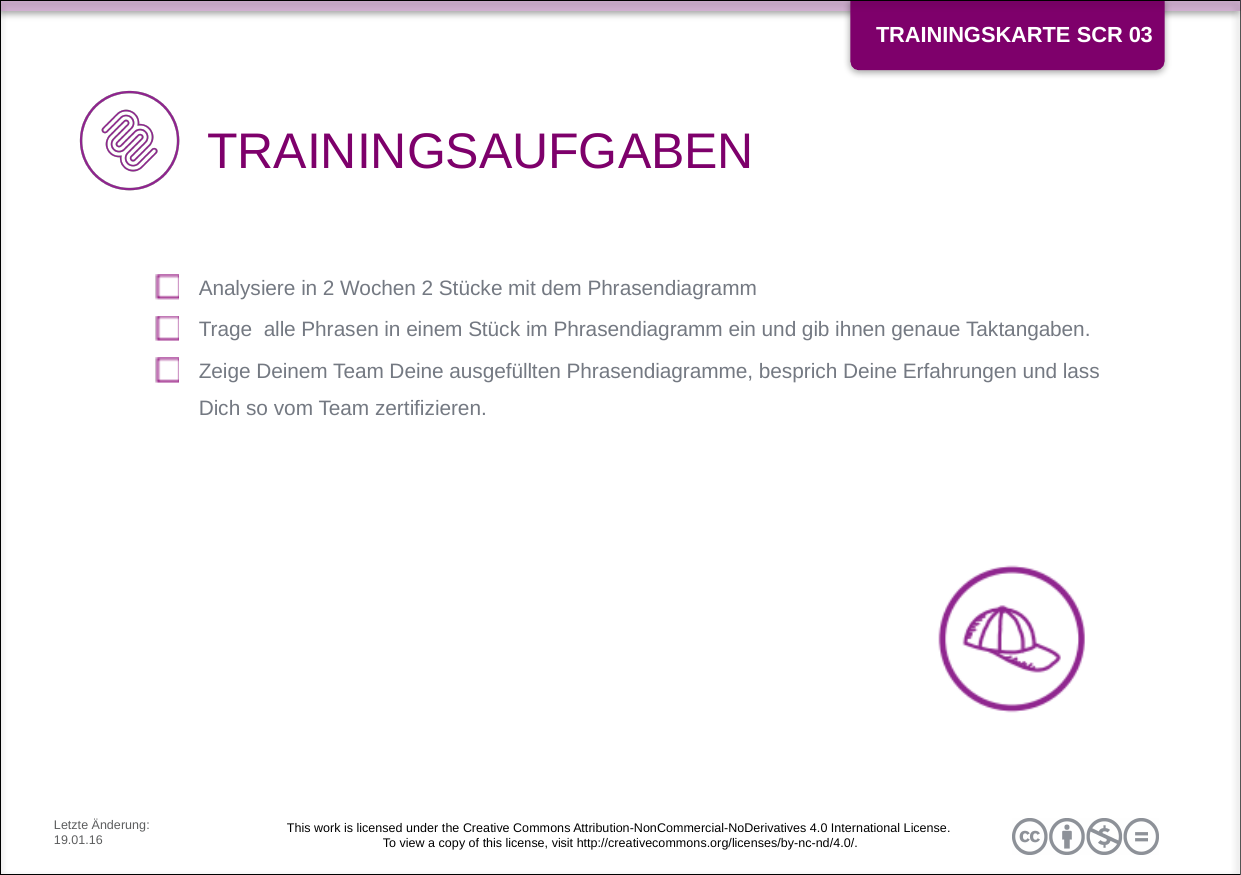

Analysiere in 2 Wochen 2 Stücke mit dem Phrasendiagramm
Trage  alle Phrasen in einem Stück im Phrasendiagramm ein und gib ihnen genaue Taktangaben.
Zeige Deinem Team Deine ausgefüllten Phrasendiagramme, besprich Deine Erfahrungen und lass Dich so vom Team zertifizieren.